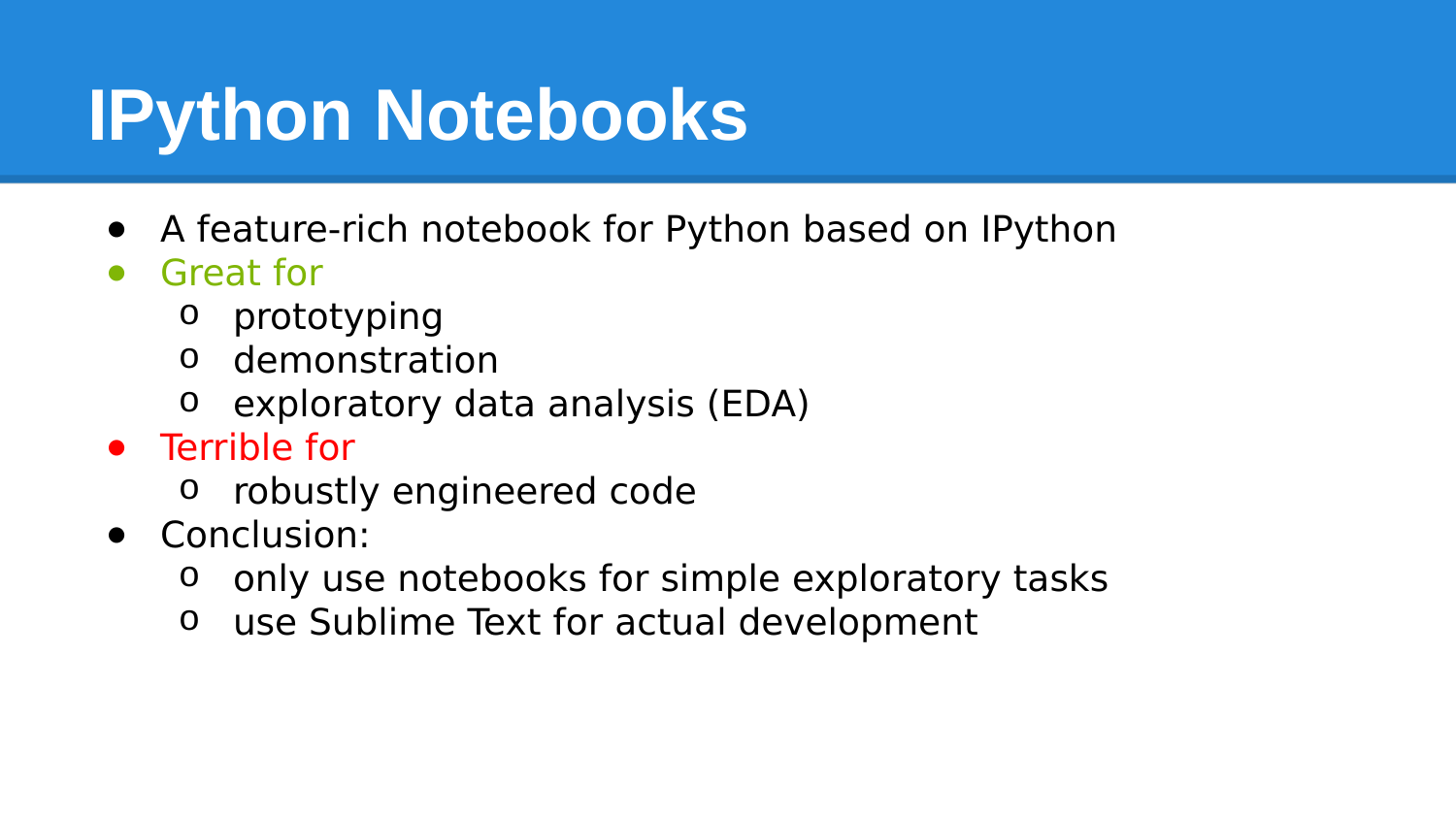

# IPython Notebooks
A feature-rich notebook for Python based on IPython
Great for
prototyping
demonstration
exploratory data analysis (EDA)
Terrible for
robustly engineered code
Conclusion:
only use notebooks for simple exploratory tasks
use Sublime Text for actual development